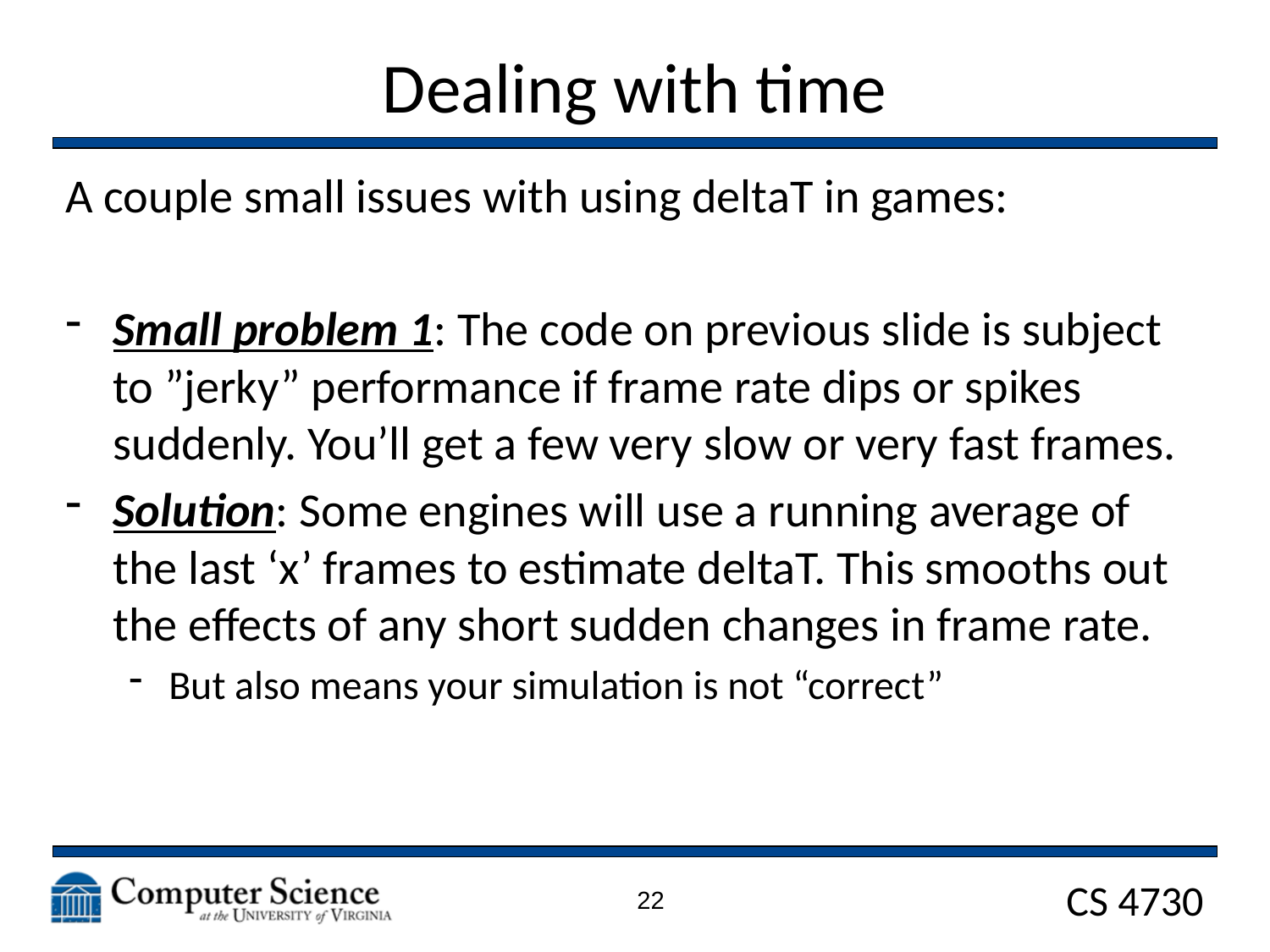

# Dealing with time
A couple small issues with using deltaT in games:

Small problem 1: The code on previous slide is subject to ”jerky” performance if frame rate dips or spikes suddenly. You’ll get a few very slow or very fast frames.
Solution: Some engines will use a running average of the last ‘x’ frames to estimate deltaT. This smooths out the effects of any short sudden changes in frame rate.
But also means your simulation is not “correct”
22